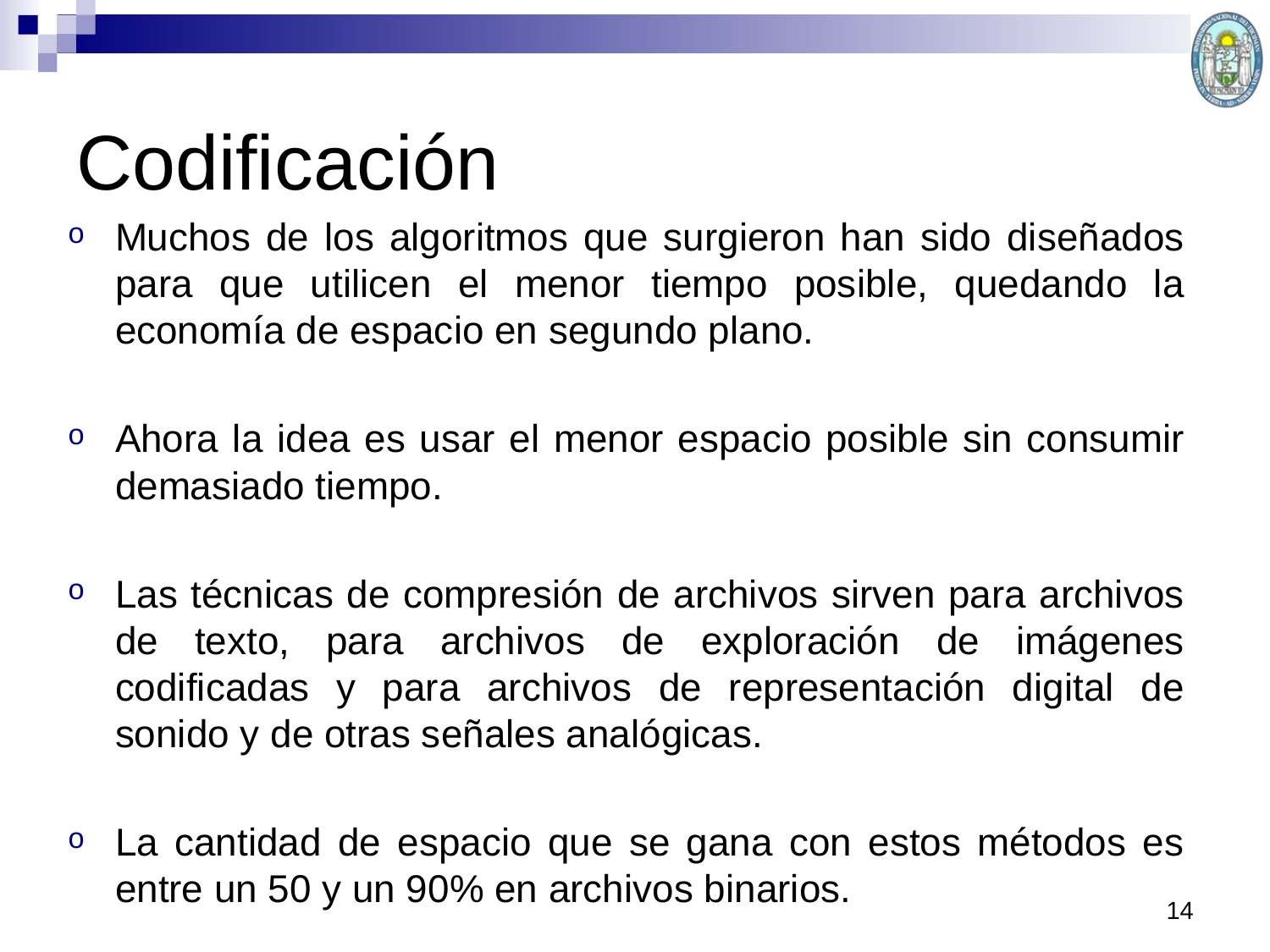

14
# Codificación
Muchos de los algoritmos que surgieron han sido diseñados para que utilicen el menor tiempo posible, quedando la economía de espacio en segundo plano.

Ahora la idea es usar el menor espacio posible sin consumir demasiado tiempo.

Las técnicas de compresión de archivos sirven para archivos de texto, para archivos de exploración de imágenes codificadas y para archivos de representación digital de sonido y de otras señales analógicas.

La cantidad de espacio que se gana con estos métodos es entre un 50 y un 90% en archivos binarios.